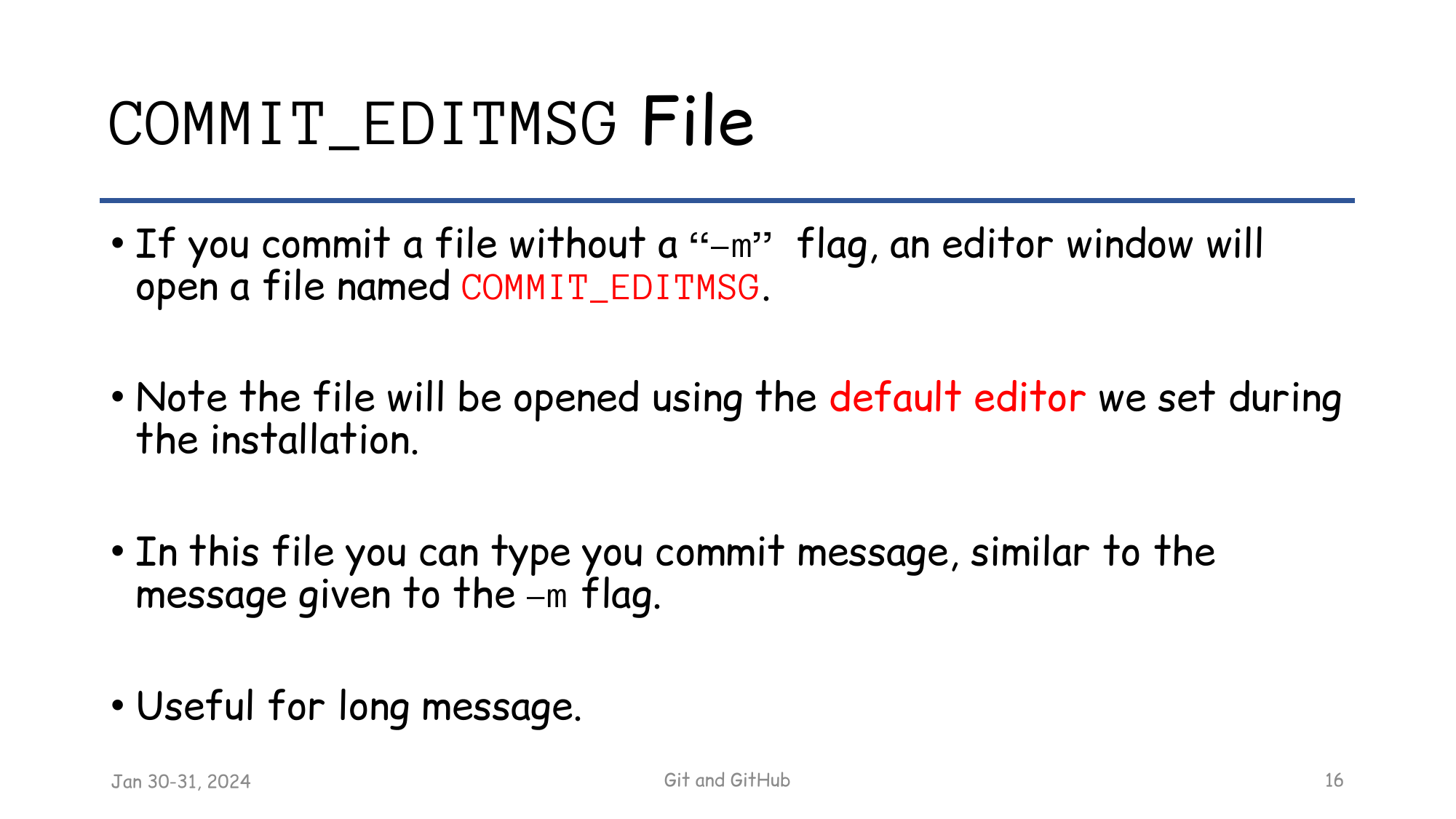

# COMMIT_EDITMSG File
If you commit a file without a “-m” flag, an editor window will open a file named COMMIT_EDITMSG.

Note the file will be opened using the default editor we set during the installation.

In this file you can type you commit message, similar to the message given to the –m flag.

Useful for long message.
Jan 30-31, 2024
Git and GitHub
16